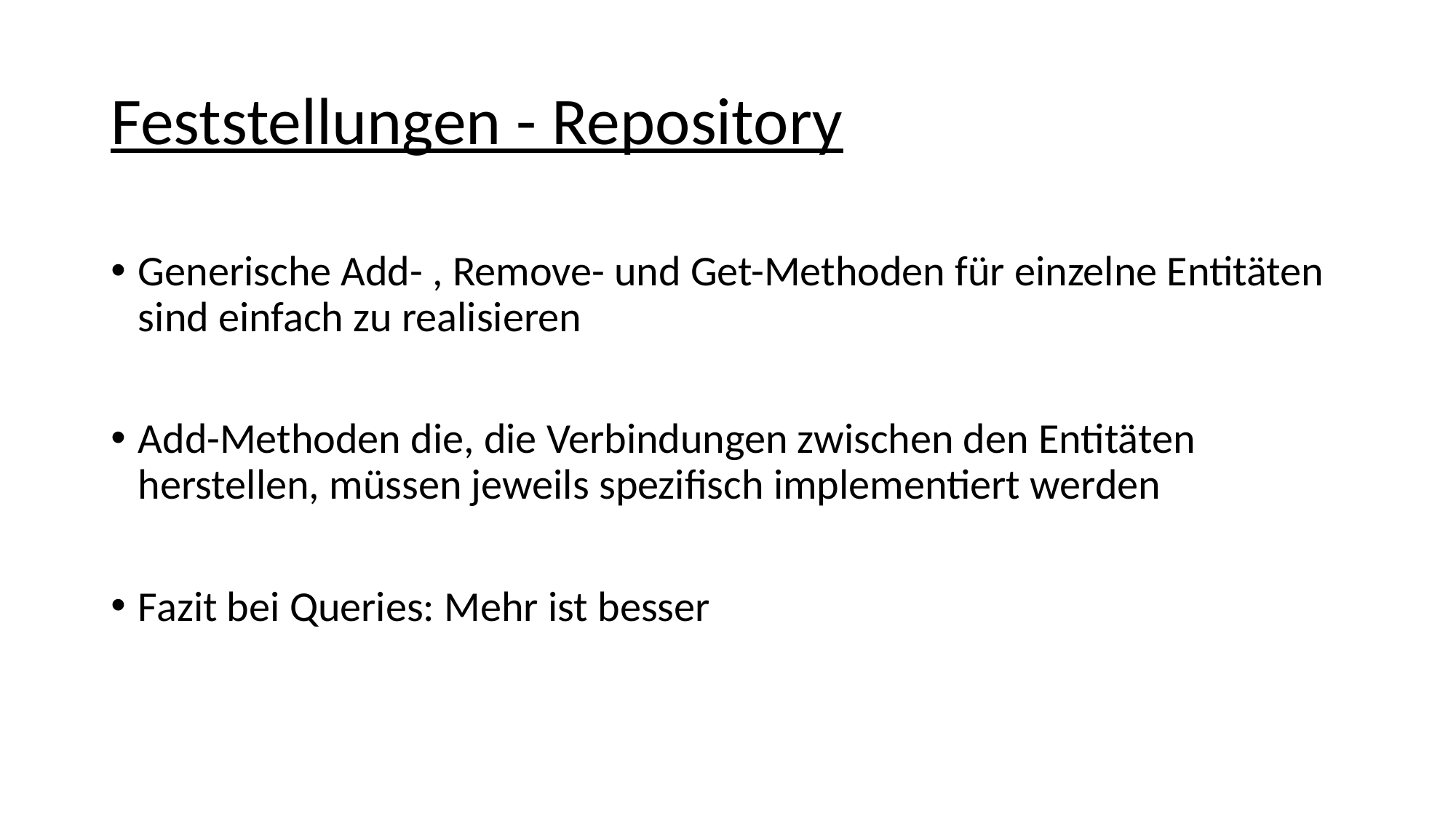

# Feststellungen - Repository
Generische Add- , Remove- und Get-Methoden für einzelne Entitäten sind einfach zu realisieren

Add-Methoden die, die Verbindungen zwischen den Entitäten herstellen, müssen jeweils spezifisch implementiert werden

Fazit bei Queries: Mehr ist besser